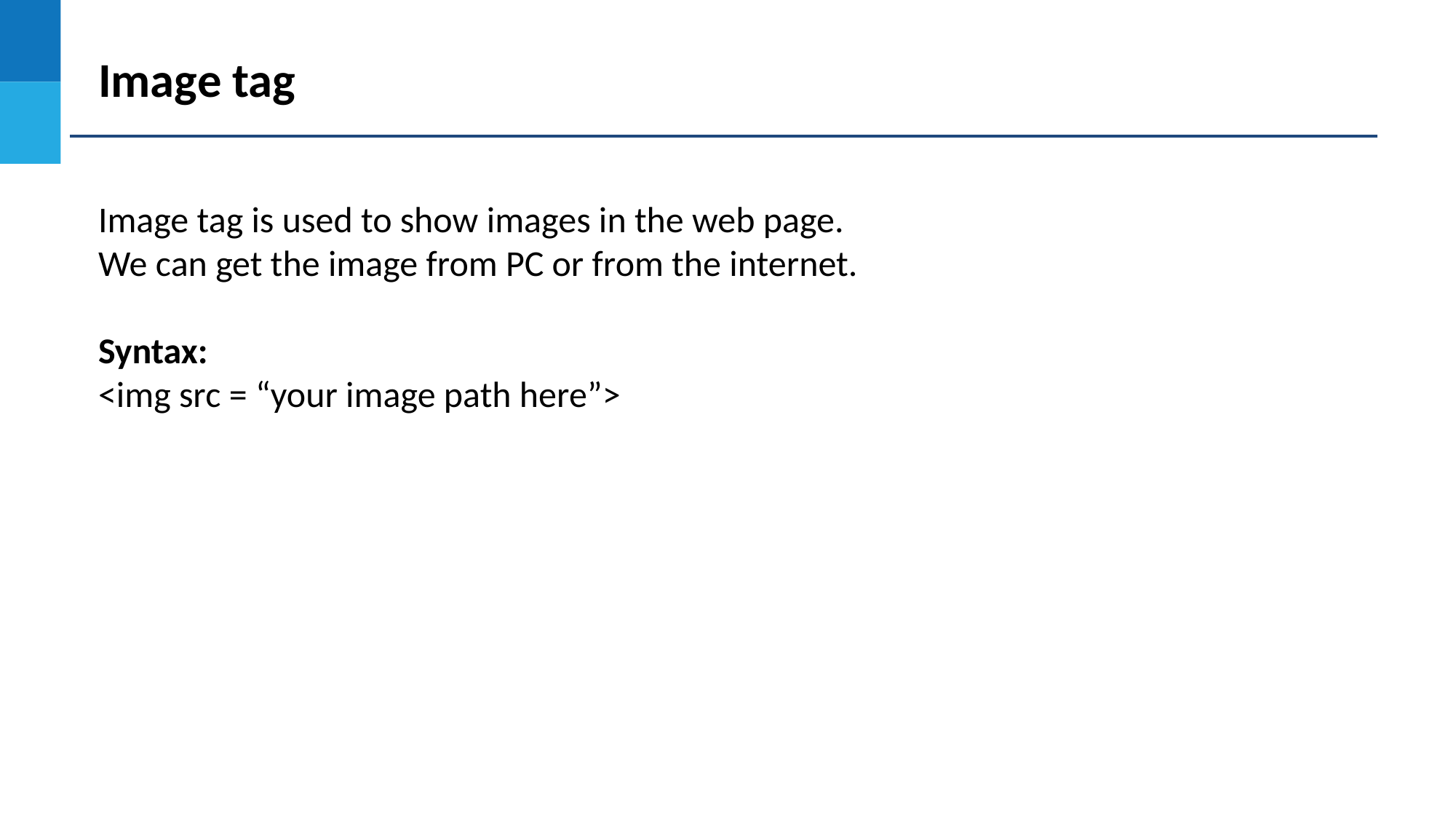

Image tag
Image tag is used to show images in the web page.
We can get the image from PC or from the internet.

Syntax:
<img src = “your image path here”>